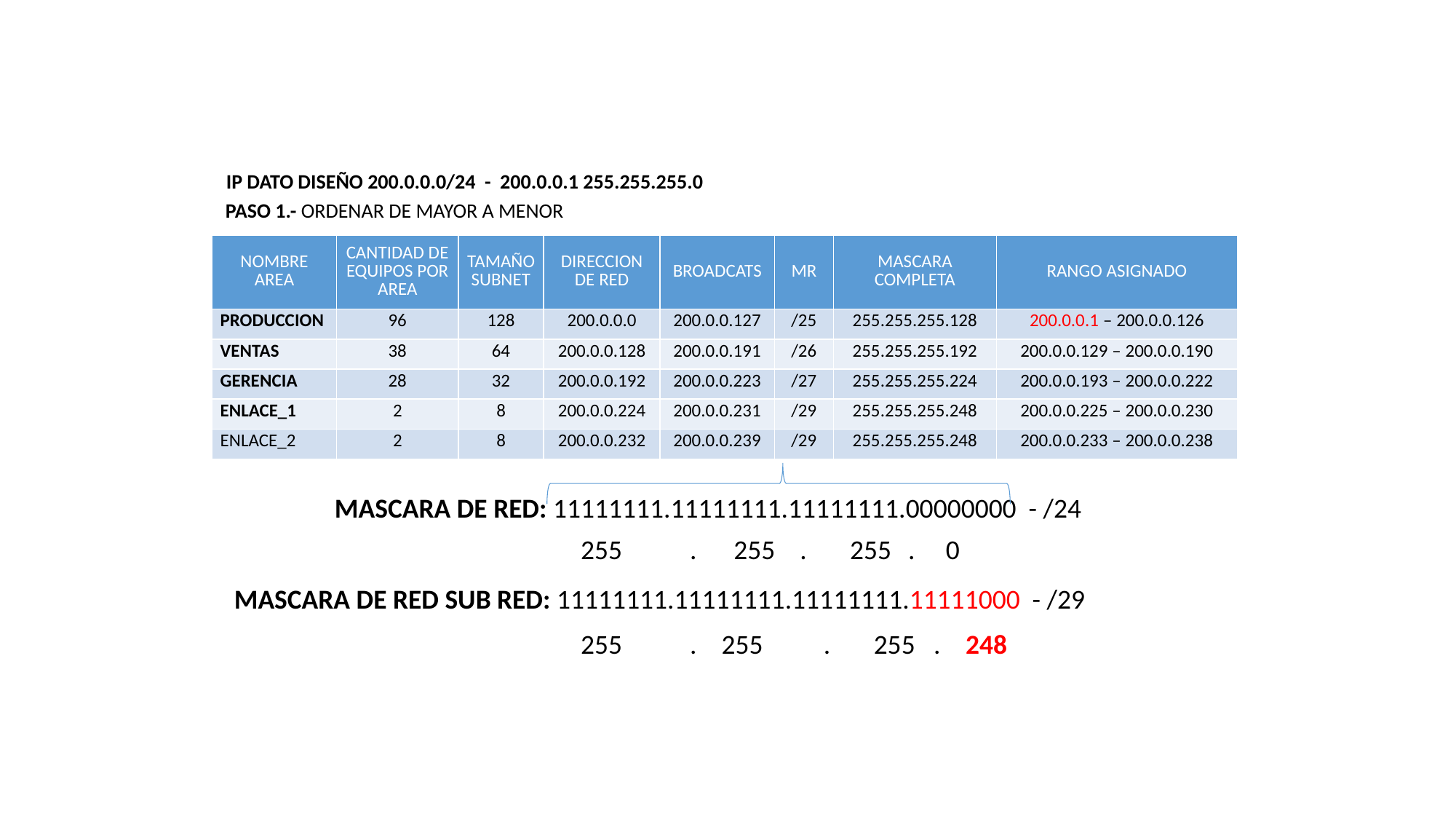

IP DATO DISEÑO 200.0.0.0/24  -  200.0.0.1 255.255.255.0
PASO 1.- ORDENAR DE MAYOR A MENOR
| NOMBRE AREA | CANTIDAD DE EQUIPOS POR AREA | TAMAÑO SUBNET | DIRECCION DE RED | BROADCATS | MR | MASCARA COMPLETA | RANGO ASIGNADO |
| --- | --- | --- | --- | --- | --- | --- | --- |
| PRODUCCION | 96 | 128 | 200.0.0.0 | 200.0.0.127 | /25 | 255.255.255.128 | 200.0.0.1 – 200.0.0.126 |
| VENTAS | 38 | 64 | 200.0.0.128 | 200.0.0.191 | /26 | 255.255.255.192 | 200.0.0.129 – 200.0.0.190 |
| GERENCIA | 28 | 32 | 200.0.0.192 | 200.0.0.223 | /27 | 255.255.255.224 | 200.0.0.193 – 200.0.0.222 |
| ENLACE\_1 | 2 | 8 | 200.0.0.224 | 200.0.0.231 | /29 | 255.255.255.248 | 200.0.0.225 – 200.0.0.230 |
| ENLACE\_2 | 2 | 8 | 200.0.0.232 | 200.0.0.239 | /29 | 255.255.255.248 | 200.0.0.233 – 200.0.0.238 |

MASCARA DE RED: 11111111.11111111.11111111.00000000  - /24
255	.      255    .       255	.     0
MASCARA DE RED SUB RED: 11111111.11111111.11111111.11111000  - /29
255	.    255	    .       255   .    248